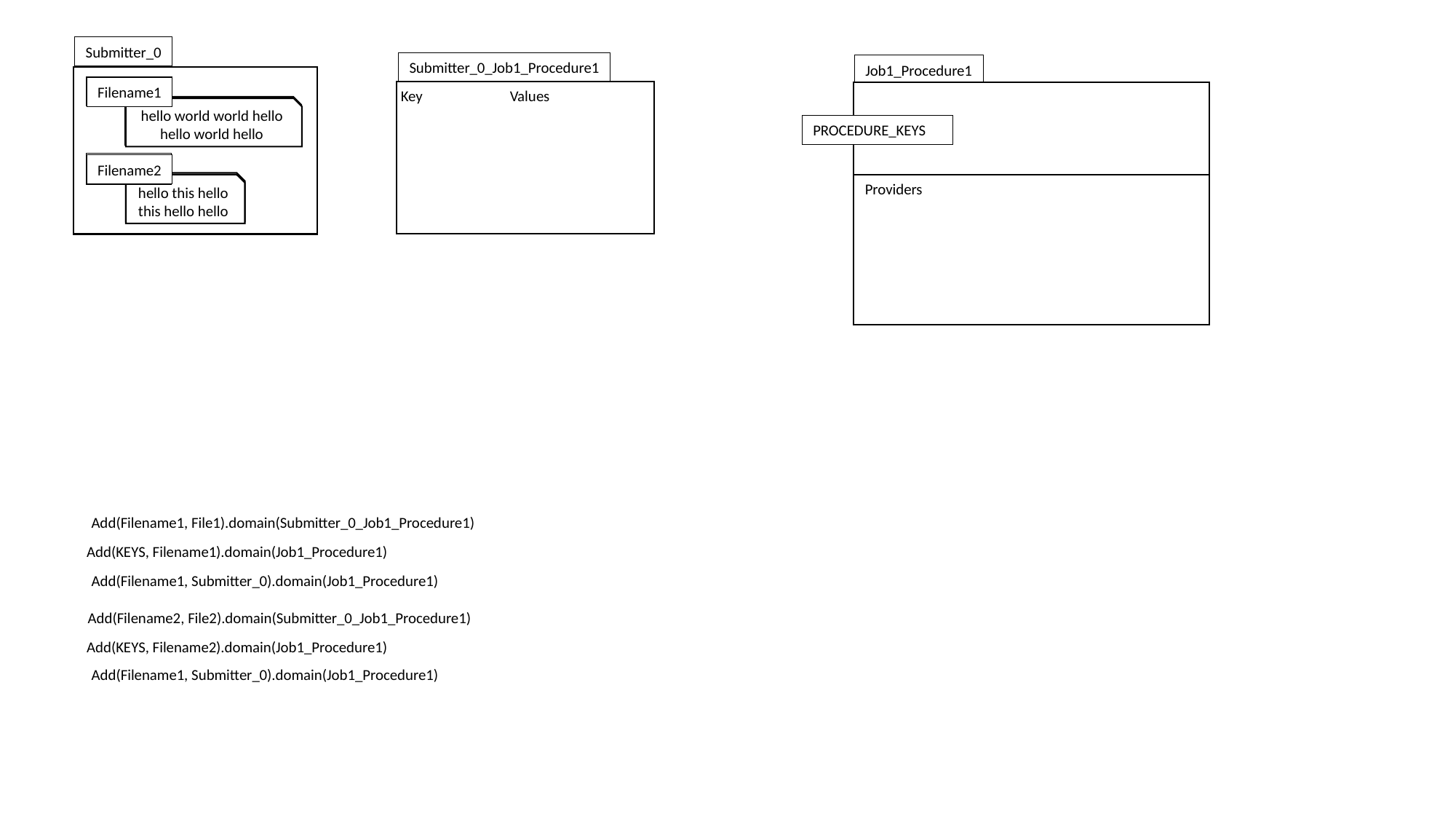

Submitter_0
Submitter_0
Submitter_0
Submitter_0_Job1_Procedure1
Job1_Procedure1

PROCEDURE_KEYS
Providers

Filename1
Filename1
Filename1
Filename1
Key	Values

hello world world hello hello world hello
hello world world hello hello world hello
Filename2
Filename2
Filename2
Filename2
hello this hello this hello hello
hello this hello this hello hello
Add(Filename1, File1).domain(Submitter_0_Job1_Procedure1)
Add(KEYS, Filename1).domain(Job1_Procedure1)
Add(Filename1, Submitter_0).domain(Job1_Procedure1)
Add(Filename2, File2).domain(Submitter_0_Job1_Procedure1)
Add(KEYS, Filename2).domain(Job1_Procedure1)
Add(Filename1, Submitter_0).domain(Job1_Procedure1)